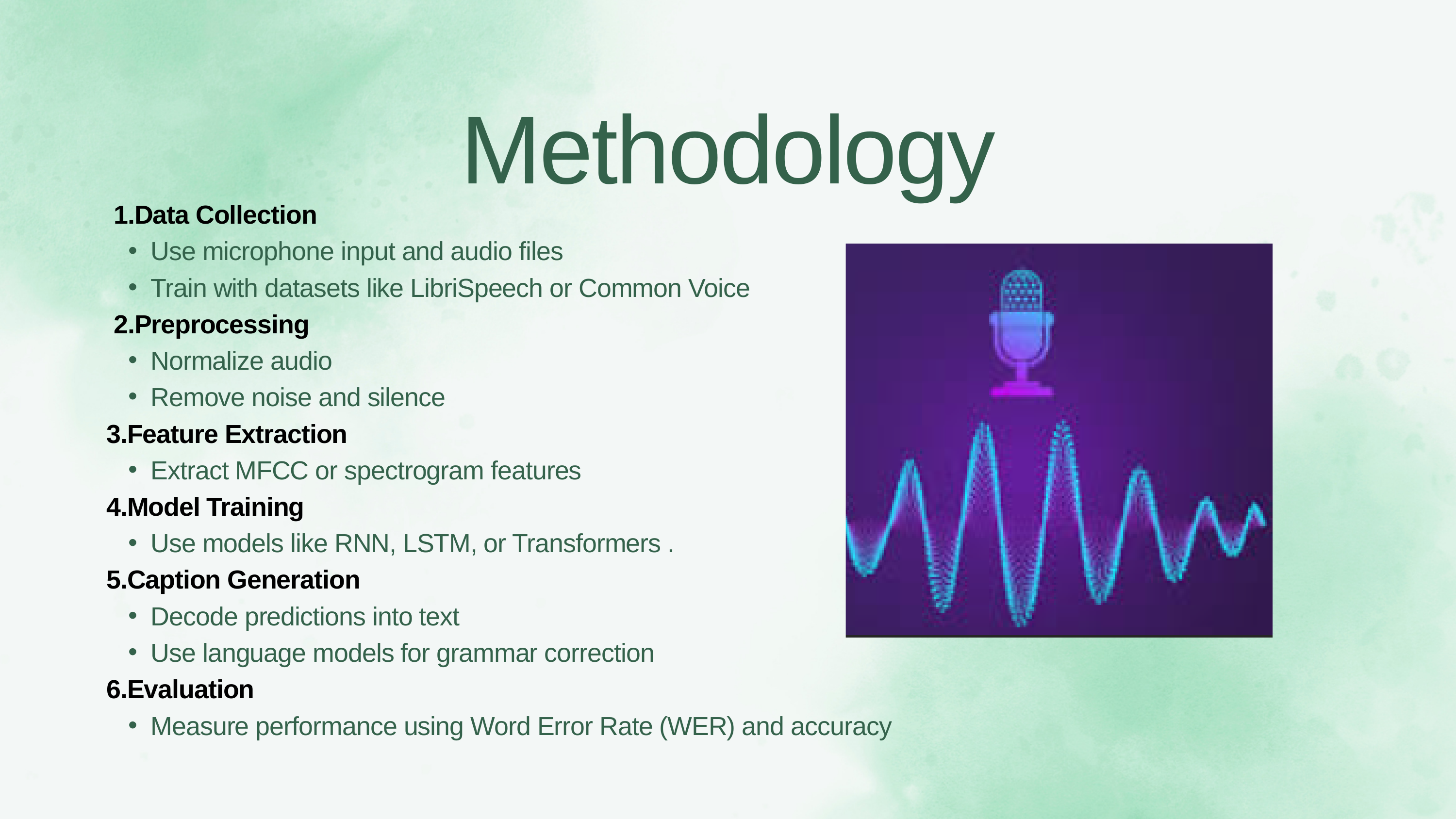

Methodology
 1.Data Collection
Use microphone input and audio files
Train with datasets like LibriSpeech or Common Voice
 2.Preprocessing
Normalize audio
Remove noise and silence
3.Feature Extraction
Extract MFCC or spectrogram features
4.Model Training
Use models like RNN, LSTM, or Transformers .
5.Caption Generation
Decode predictions into text
Use language models for grammar correction
6.Evaluation
Measure performance using Word Error Rate (WER) and accuracy